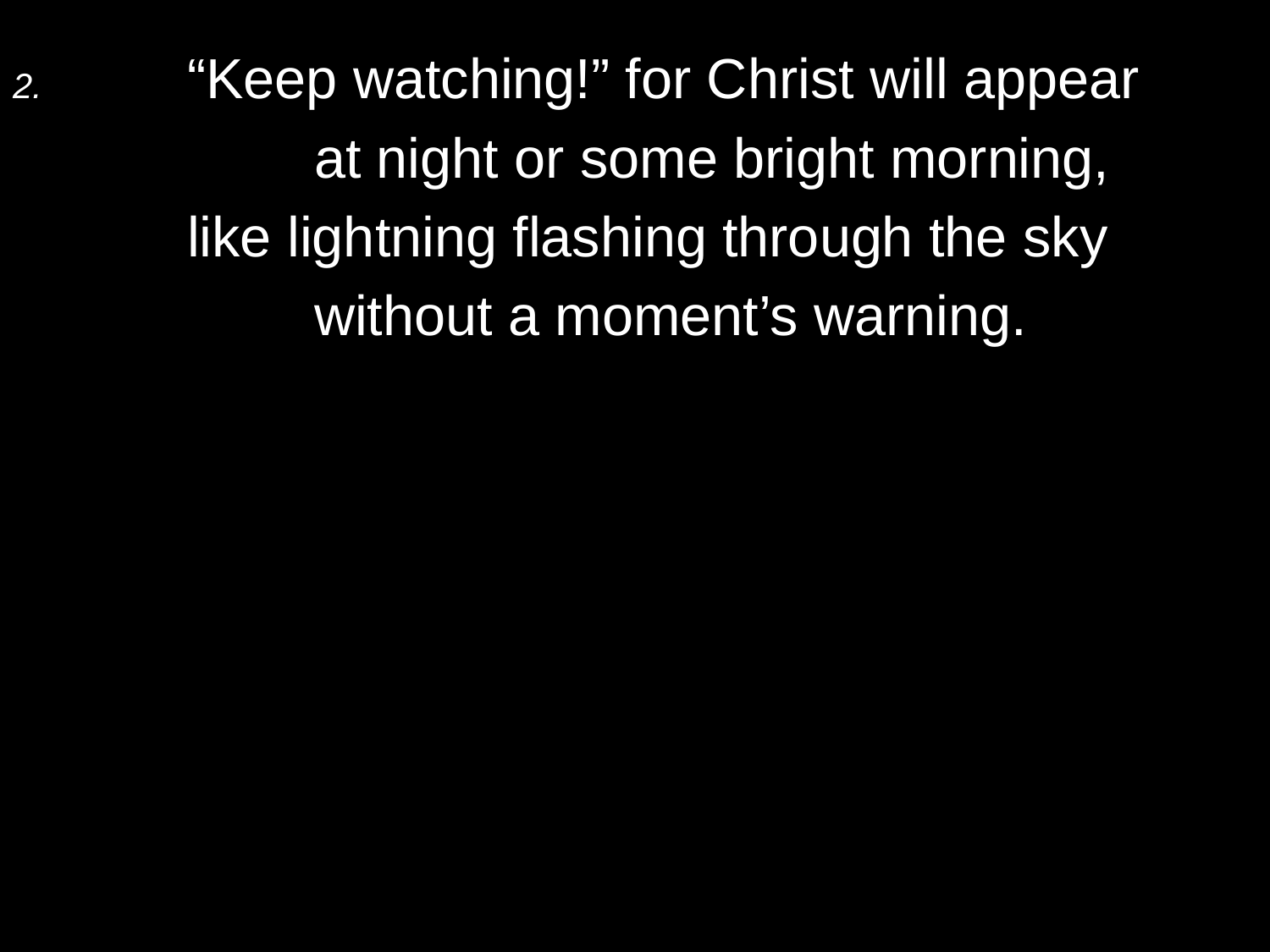

2.	“Keep watching!” for Christ will appear
		at night or some bright morning,
	like lightning flashing through the sky
		without a moment’s warning.